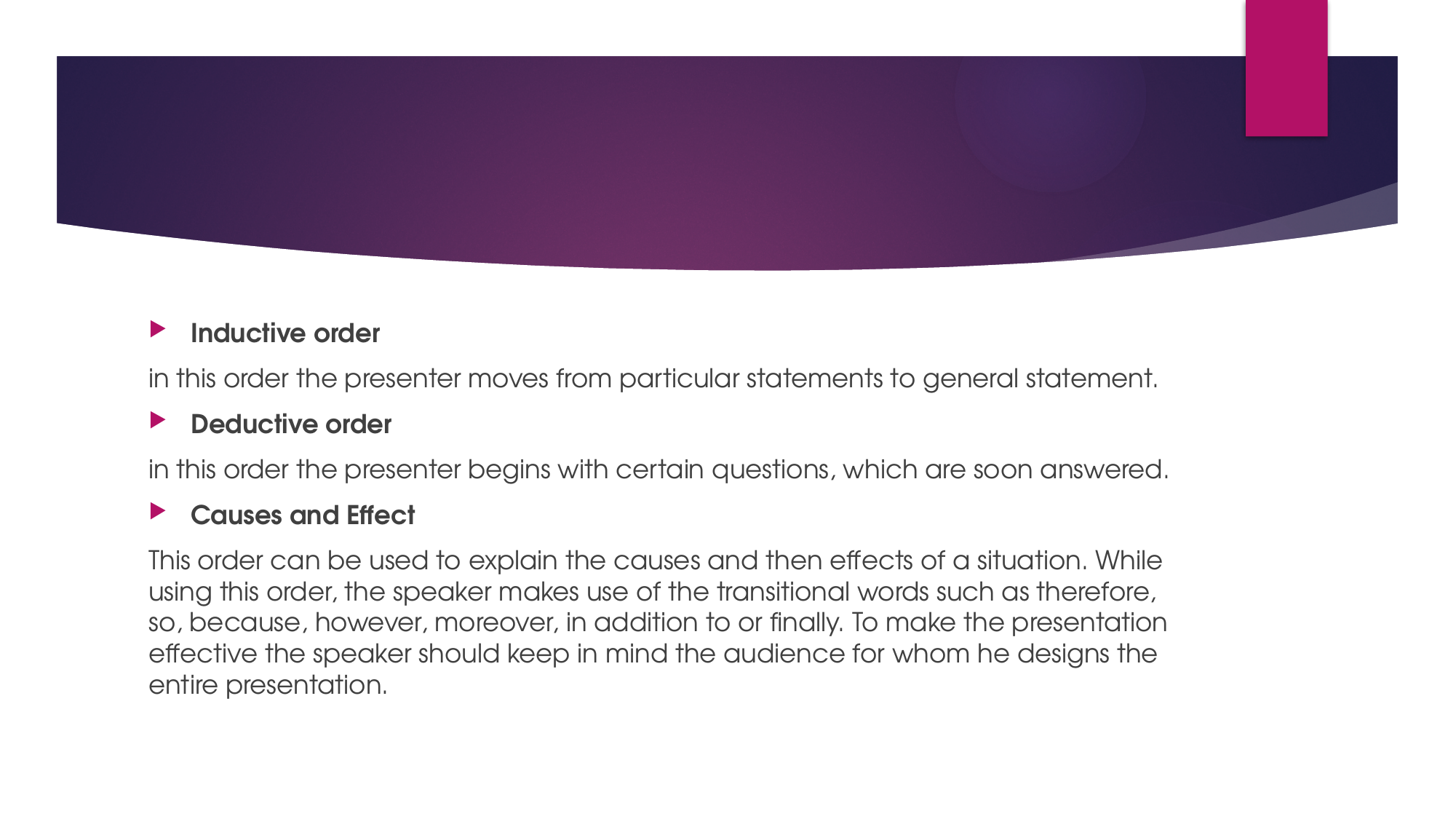

#
Inductive order
in this order the presenter moves from particular statements to general statement.
Deductive order
in this order the presenter begins with certain questions, which are soon answered.
Causes and Effect
This order can be used to explain the causes and then effects of a situation. While using this order, the speaker makes use of the transitional words such as therefore, so, because, however, moreover, in addition to or finally. To make the presentation effective the speaker should keep in mind the audience for whom he designs the entire presentation.